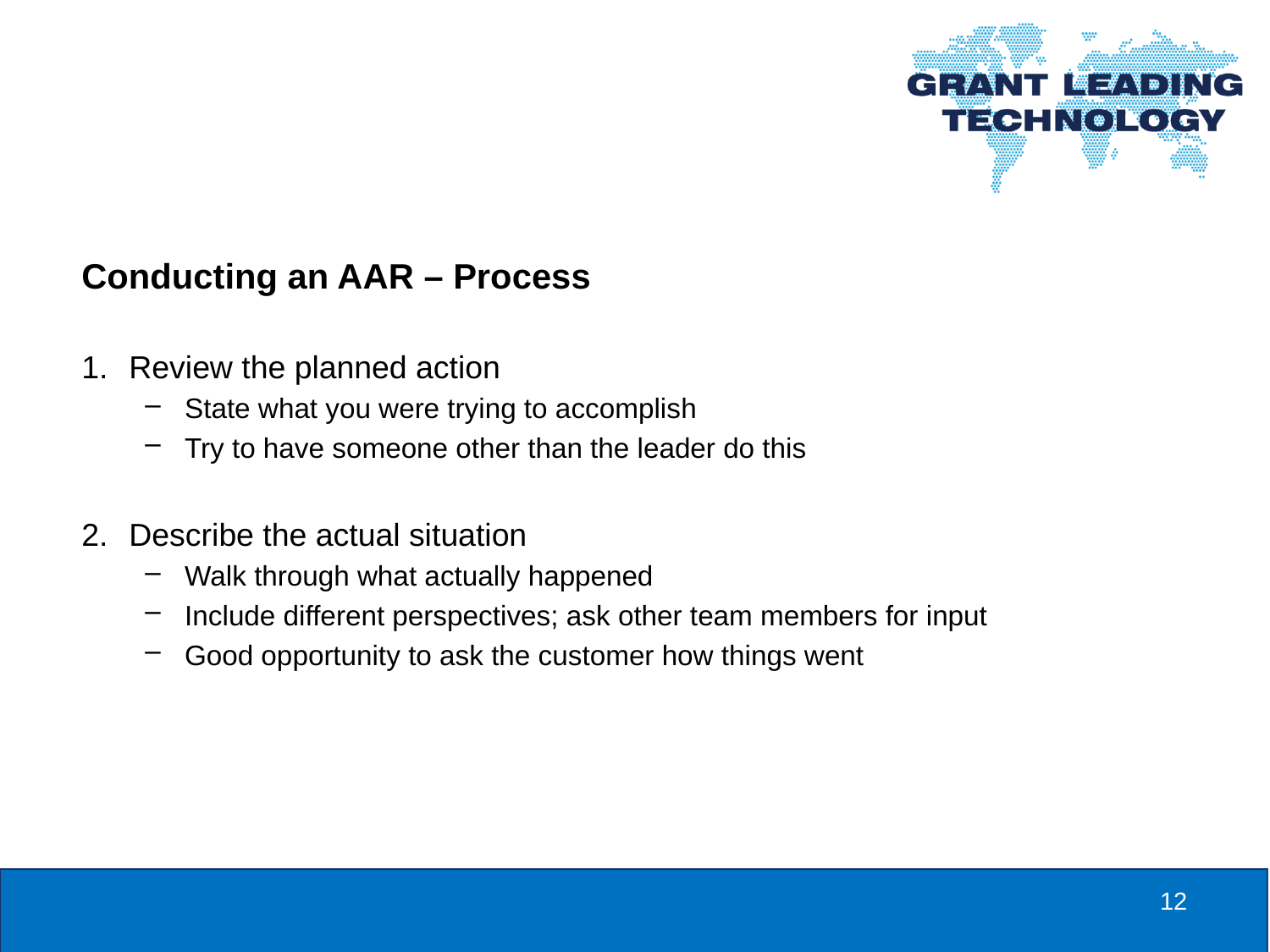

Conducting an AAR – Process

Review the planned action
State what you were trying to accomplish
Try to have someone other than the leader do this

Describe the actual situation
Walk through what actually happened
Include different perspectives; ask other team members for input
Good opportunity to ask the customer how things went